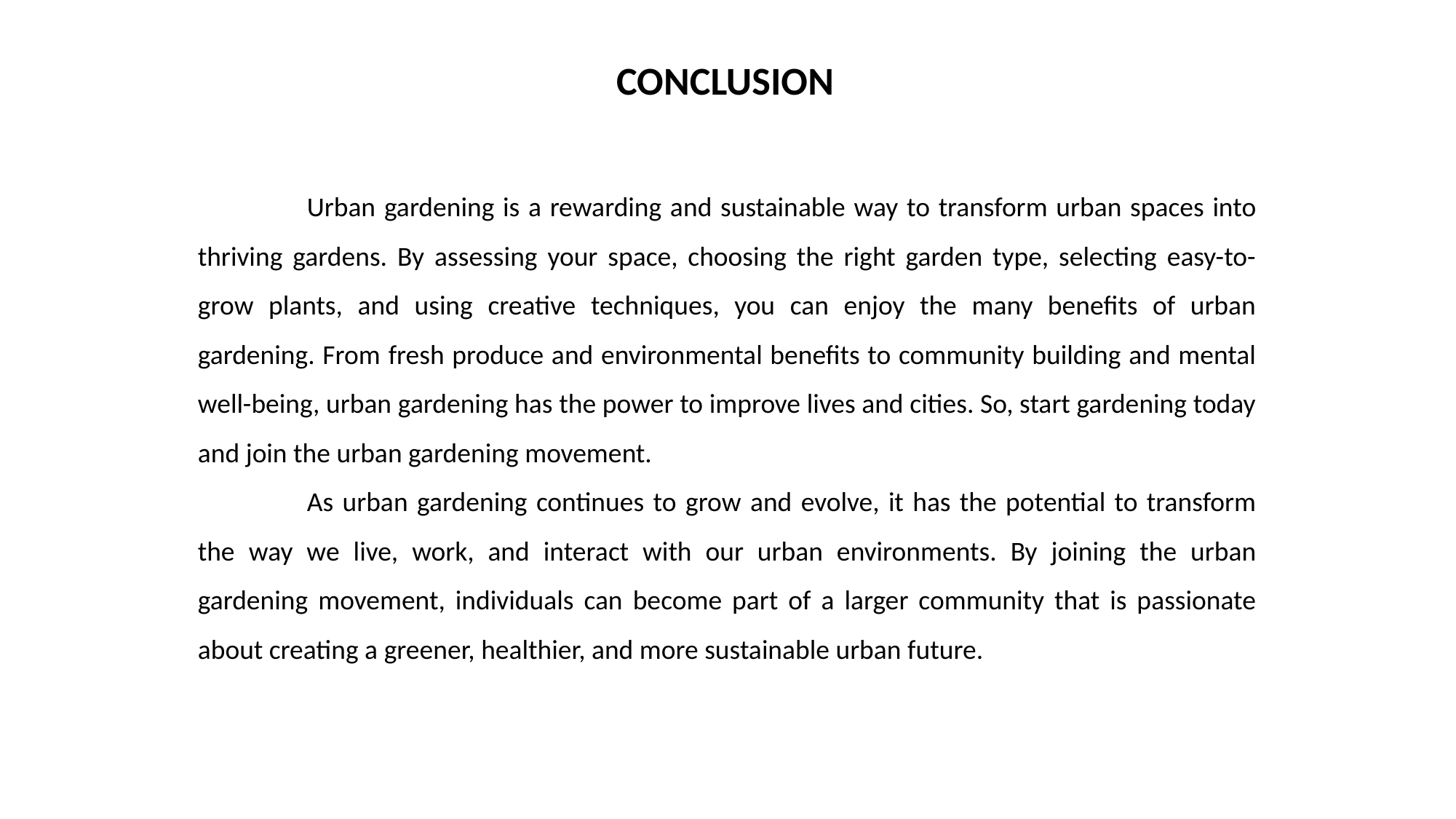

CONCLUSION
	Urban gardening is a rewarding and sustainable way to transform urban spaces into thriving gardens. By assessing your space, choosing the right garden type, selecting easy-to-grow plants, and using creative techniques, you can enjoy the many benefits of urban gardening. From fresh produce and environmental benefits to community building and mental well-being, urban gardening has the power to improve lives and cities. So, start gardening today and join the urban gardening movement.
	As urban gardening continues to grow and evolve, it has the potential to transform the way we live, work, and interact with our urban environments. By joining the urban gardening movement, individuals can become part of a larger community that is passionate about creating a greener, healthier, and more sustainable urban future.